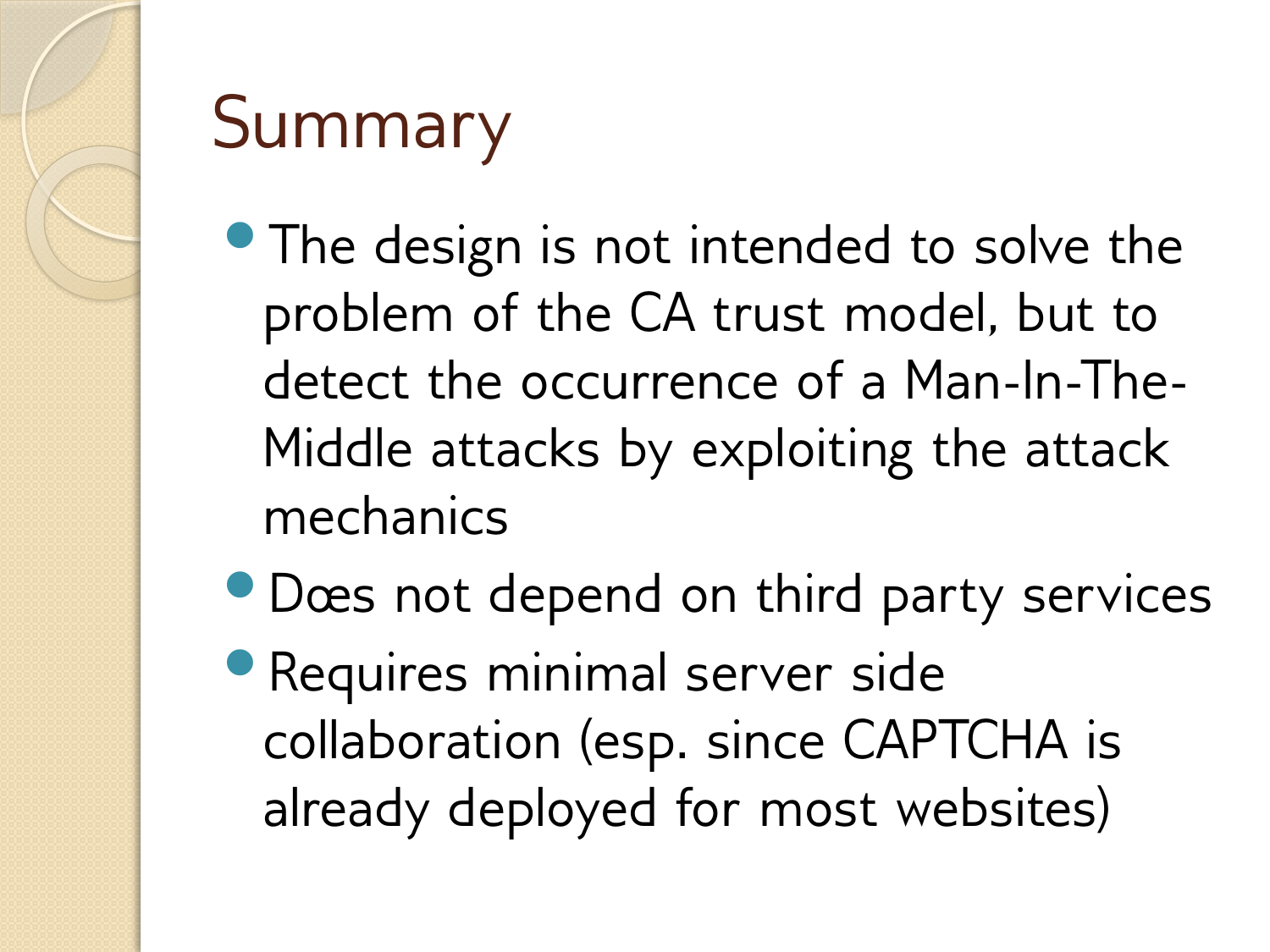

# Summary
The design is not intended to solve the problem of the CA trust model, but to detect the occurrence of a Man-In-The-Middle attacks by exploiting the attack mechanics
Does not depend on third party services
Requires minimal server side collaboration (esp. since CAPTCHA is already deployed for most websites)